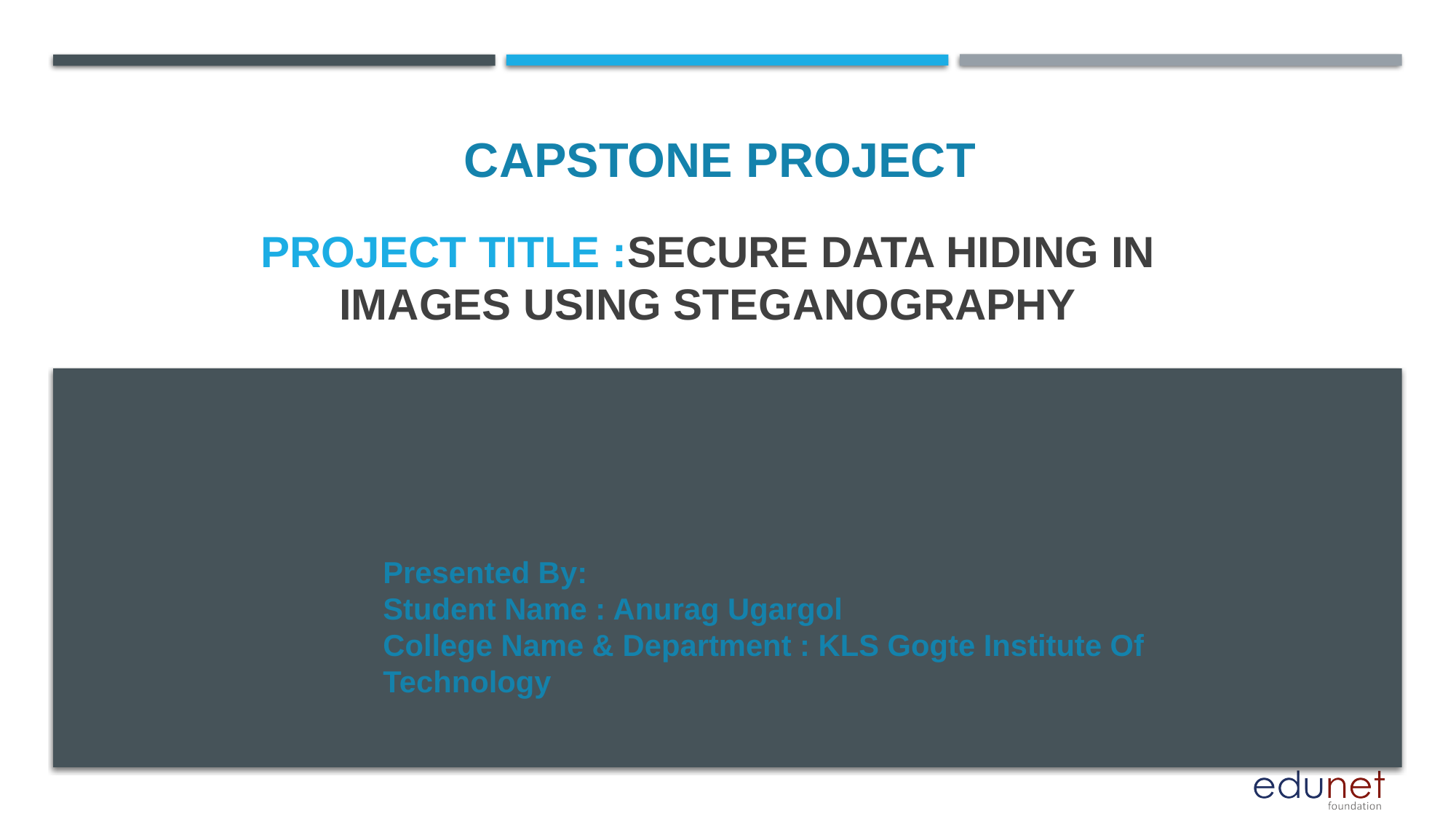

CAPSTONE PROJECT
# PROJECT TITLE :Secure Data Hiding in Images Using Steganography
Presented By:
Student Name : Anurag Ugargol
College Name & Department : KLS Gogte Institute Of Technology